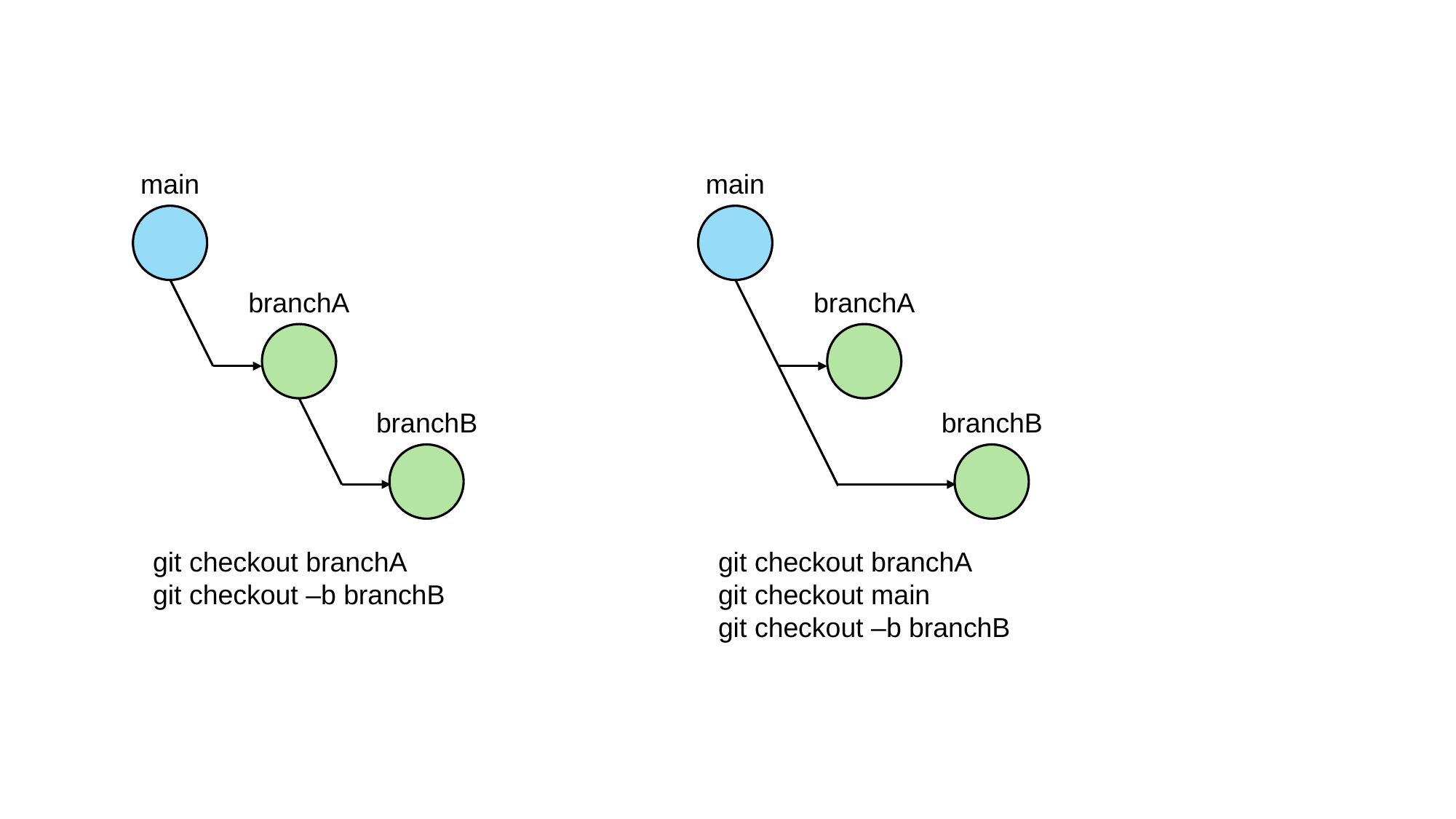

main
main

branchA
branchA

branchB
branchB

git checkout branchA
git checkout –b branchB
git checkout branchA
git checkout main
git checkout –b branchB